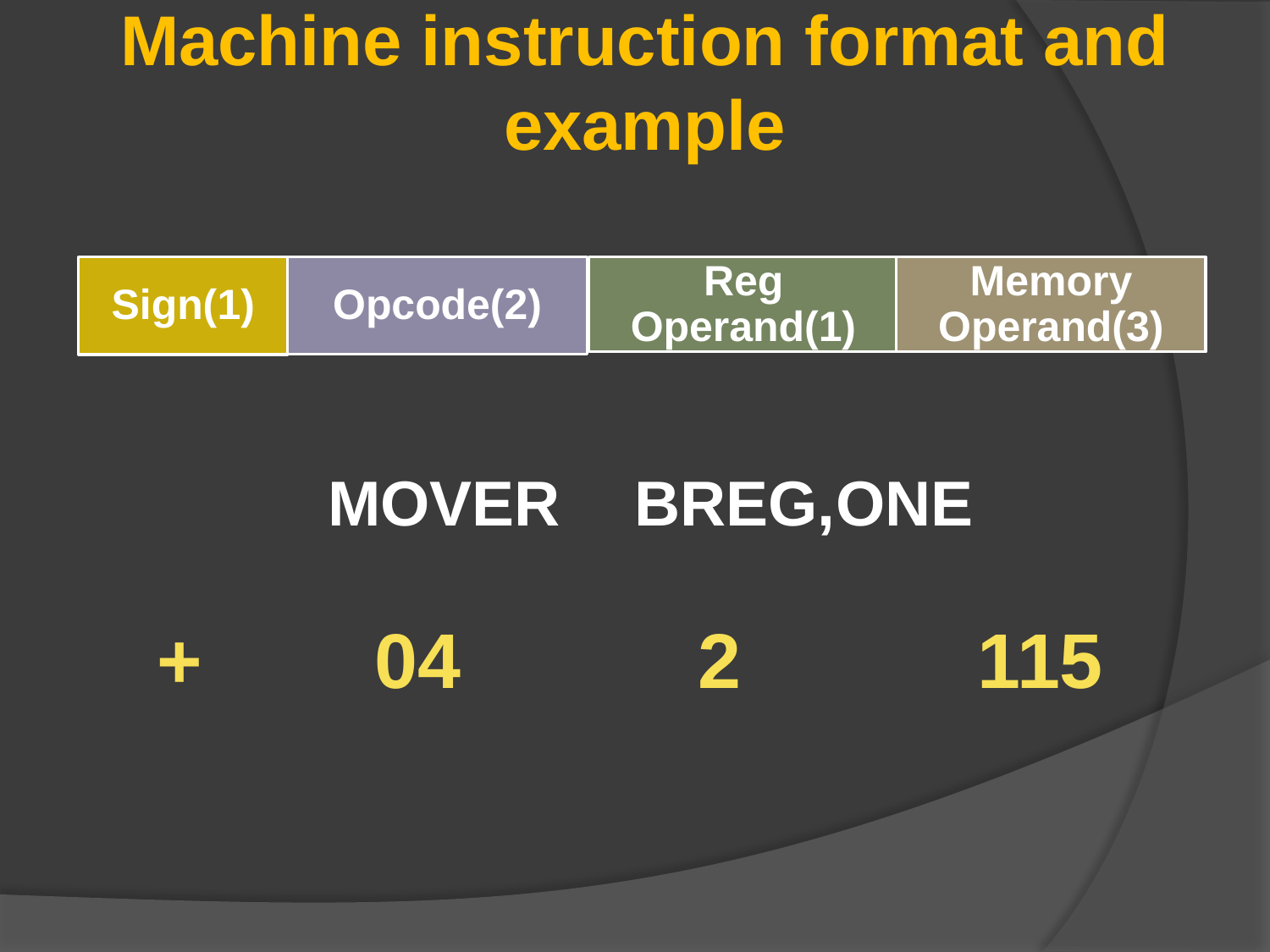

# Machine instruction format and example
Sign(1)
Opcode(2)
Reg Operand(1)
Memory Operand(3)
MOVER	   BREG,	ONE
   +        04           2           115